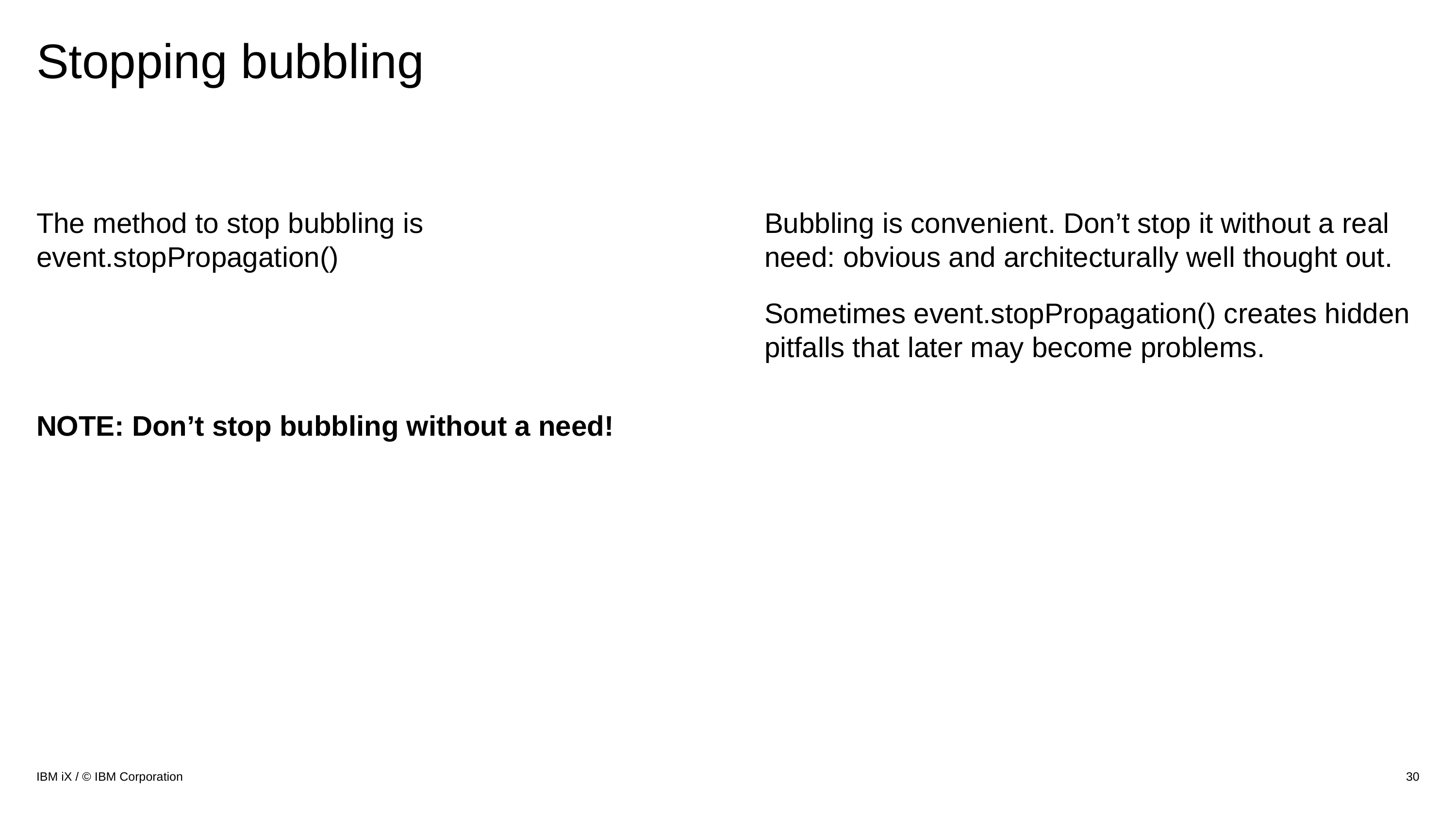

# Stopping bubbling
The method to stop bubbling is event.stopPropagation()

NOTE: Don’t stop bubbling without a need!
Bubbling is convenient. Don’t stop it without a real need: obvious and architecturally well thought out.
Sometimes event.stopPropagation() creates hidden pitfalls that later may become problems.
IBM iX / © IBM Corporation
30